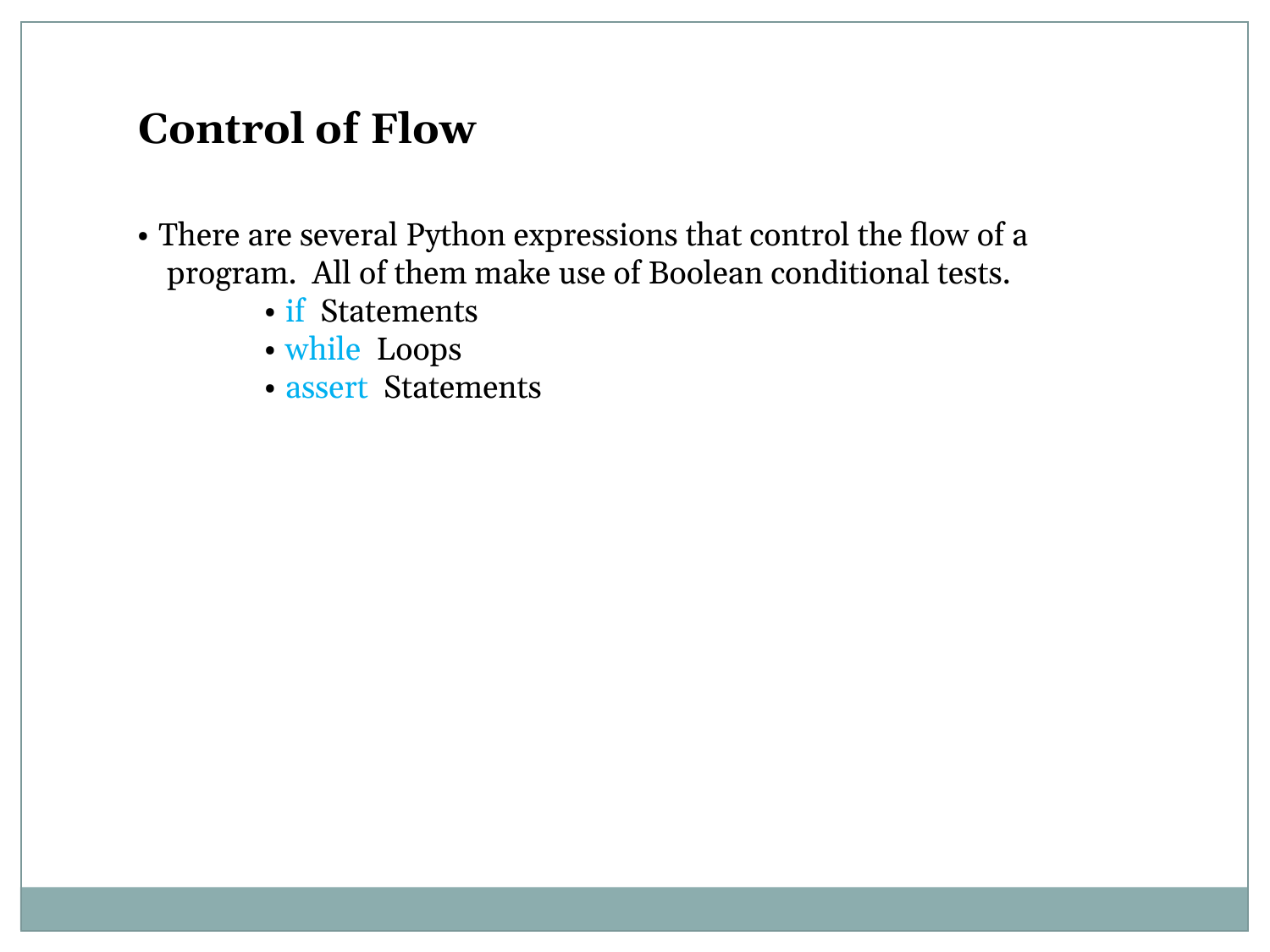

Control of Flow
•  There are several Python expressions that control the flow of a
    program.  All of them make use of Boolean conditional tests.
	•  if  Statements
	•  while  Loops
	•  assert  Statements